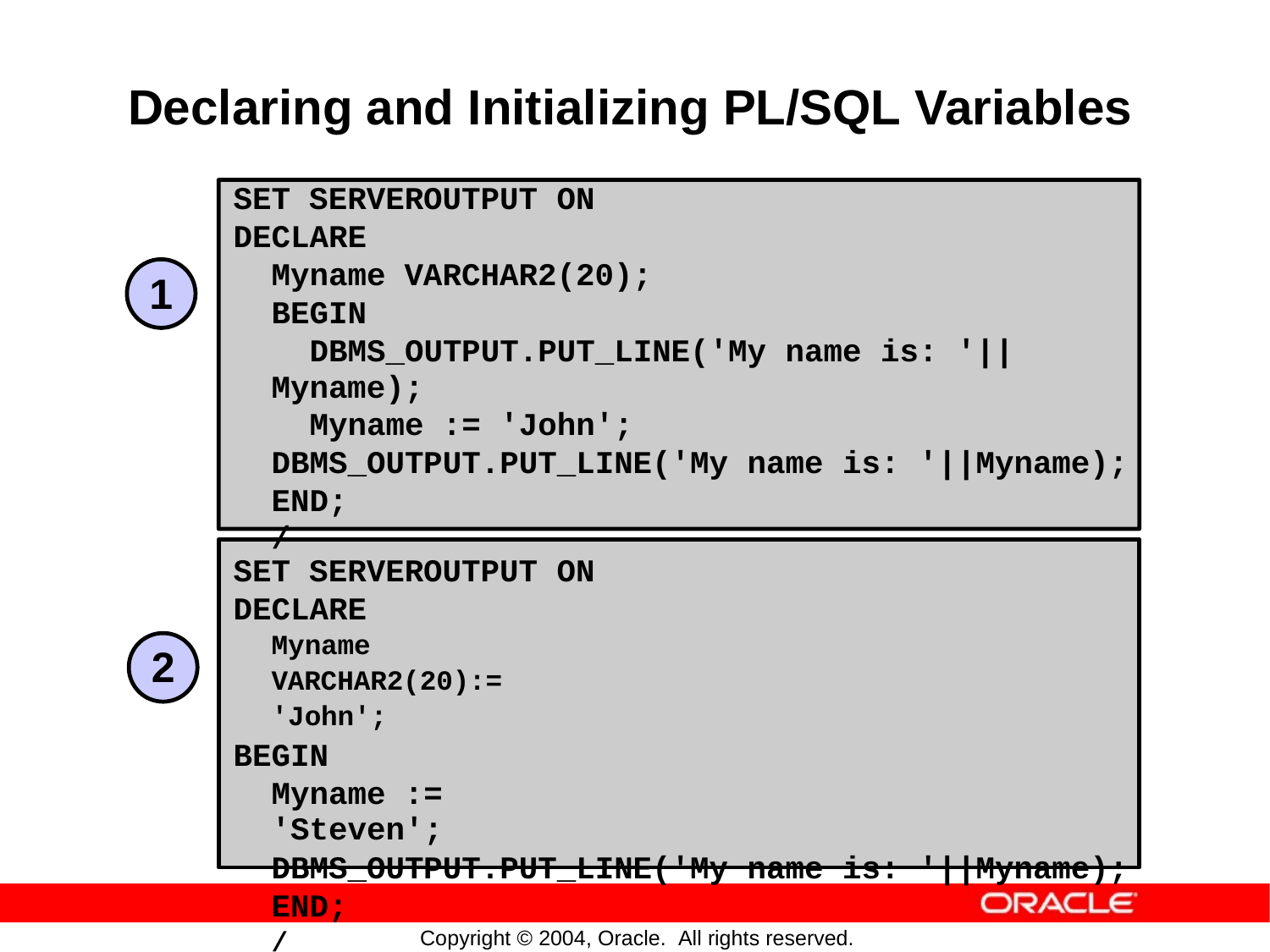

Declaring
and
Initializing
PL/SQL
Variables

SET SERVEROUTPUT ON
DECLARE
Myname VARCHAR2(20);
BEGIN
DBMS_OUTPUT.PUT_LINE('My name is: '||Myname);
Myname := 'John';
DBMS_OUTPUT.PUT_LINE('My name is: '||Myname);
END;
/

1

SET SERVEROUTPUT ON
DECLARE
Myname VARCHAR2(20):= 'John';
BEGIN
Myname := 'Steven';
DBMS_OUTPUT.PUT_LINE('My name is: '||Myname);
END;
/

2

Copyright © 2004, Oracle.  All rights reserved.